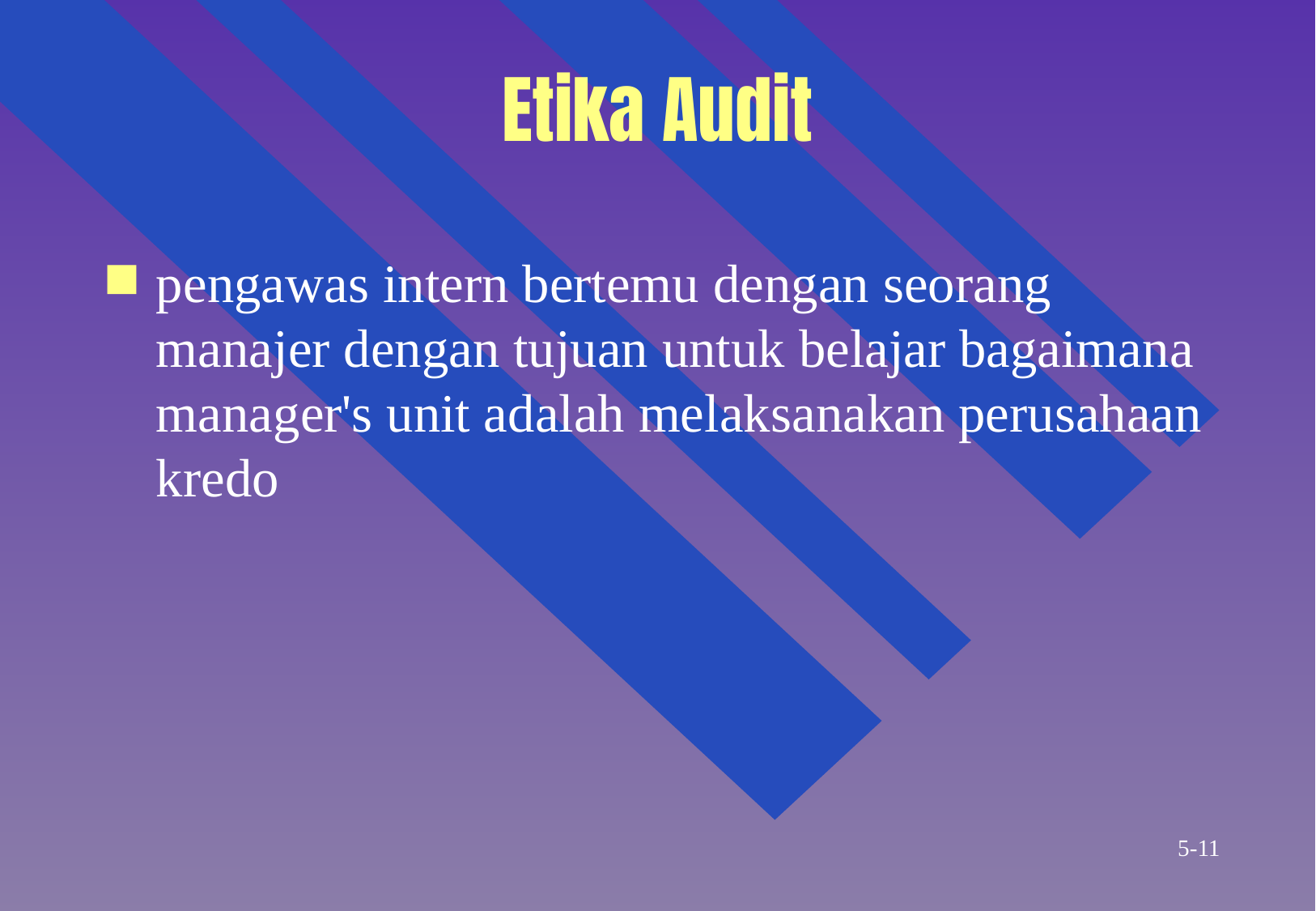

# Etika Audit
pengawas intern bertemu dengan seorang manajer dengan tujuan untuk belajar bagaimana manager's unit adalah melaksanakan perusahaan kredo

5-11